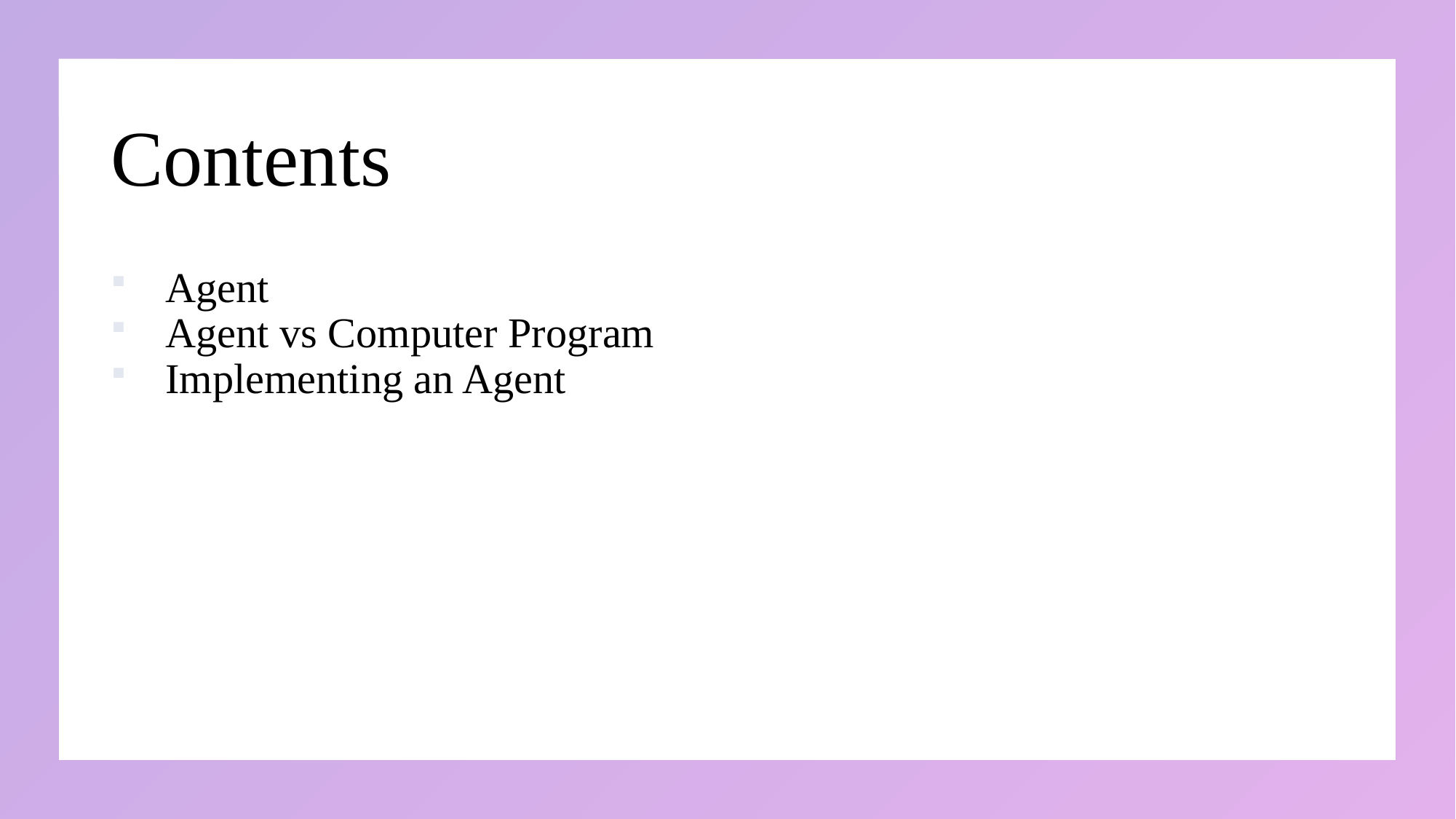

# Contents
Agent
Agent vs Computer Program
Implementing an Agent